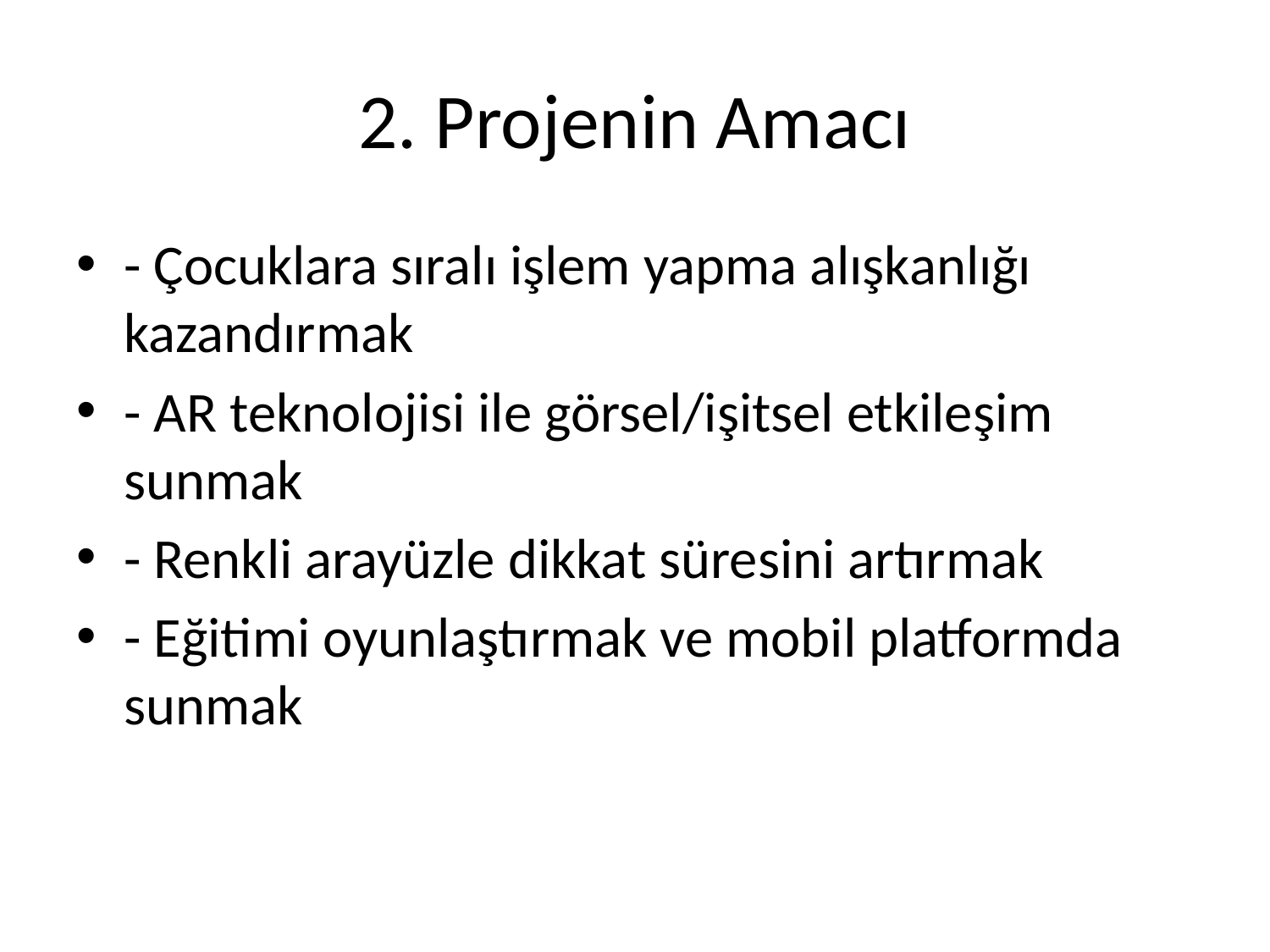

# 2. Projenin Amacı
- Çocuklara sıralı işlem yapma alışkanlığı kazandırmak
- AR teknolojisi ile görsel/işitsel etkileşim sunmak
- Renkli arayüzle dikkat süresini artırmak
- Eğitimi oyunlaştırmak ve mobil platformda sunmak